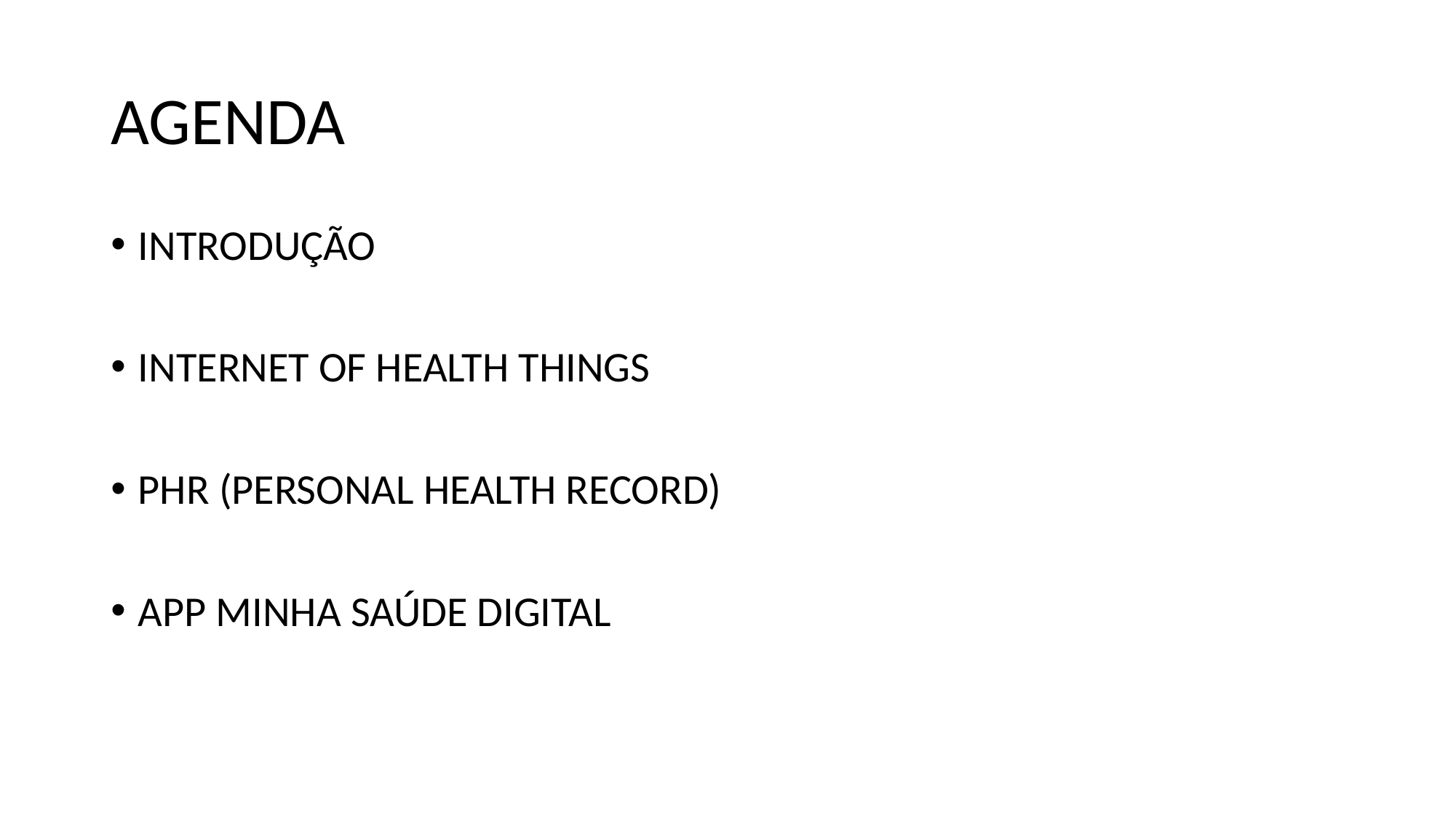

# AGENDA
INTRODUÇÃO

INTERNET OF HEALTH THINGS

PHR (PERSONAL HEALTH RECORD)

APP MINHA SAÚDE DIGITAL